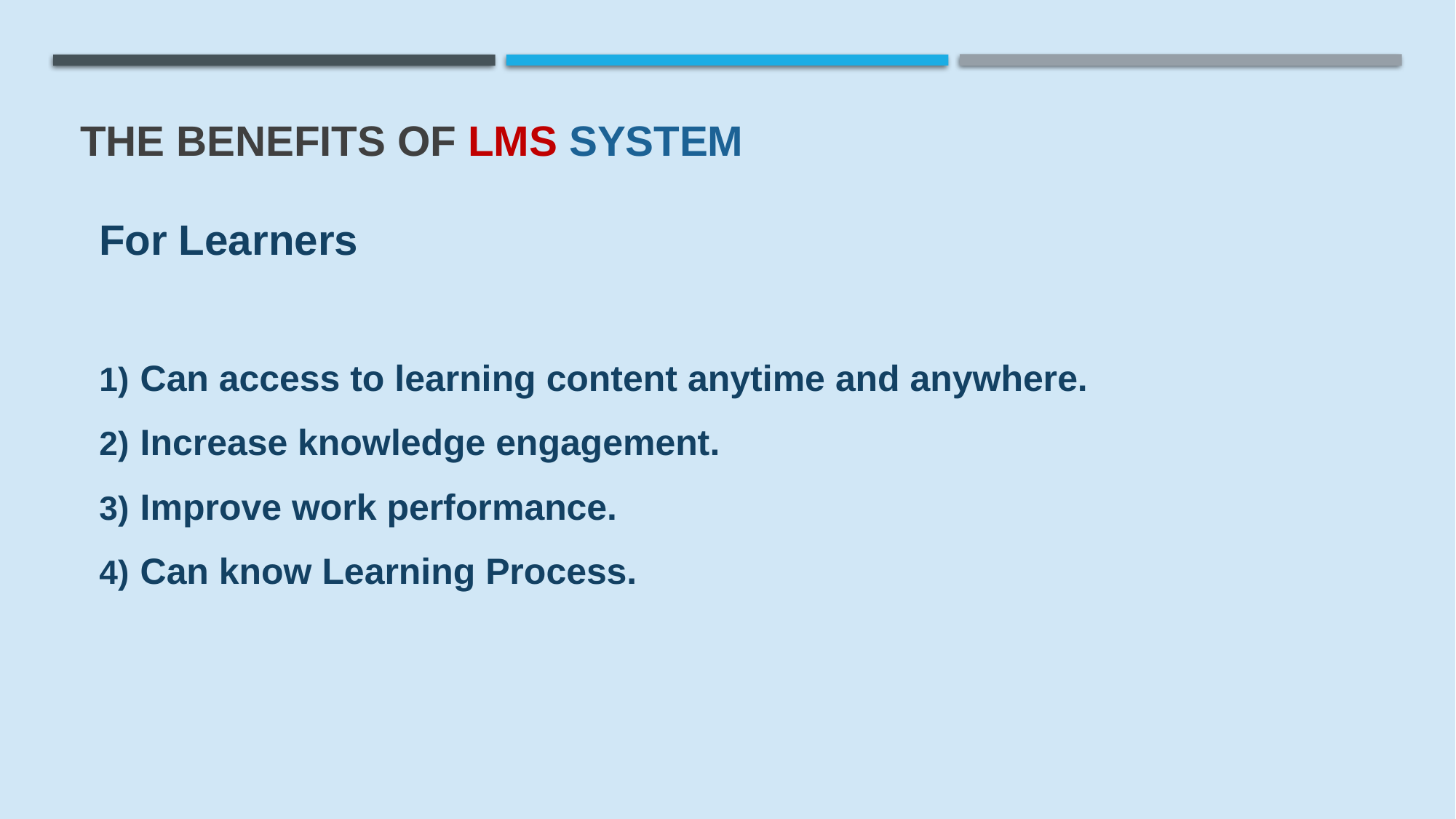

# The Benefits of LMS system
For Learners
Can access to learning content anytime and anywhere.
Increase knowledge engagement.
Improve work performance.
Can know Learning Process.